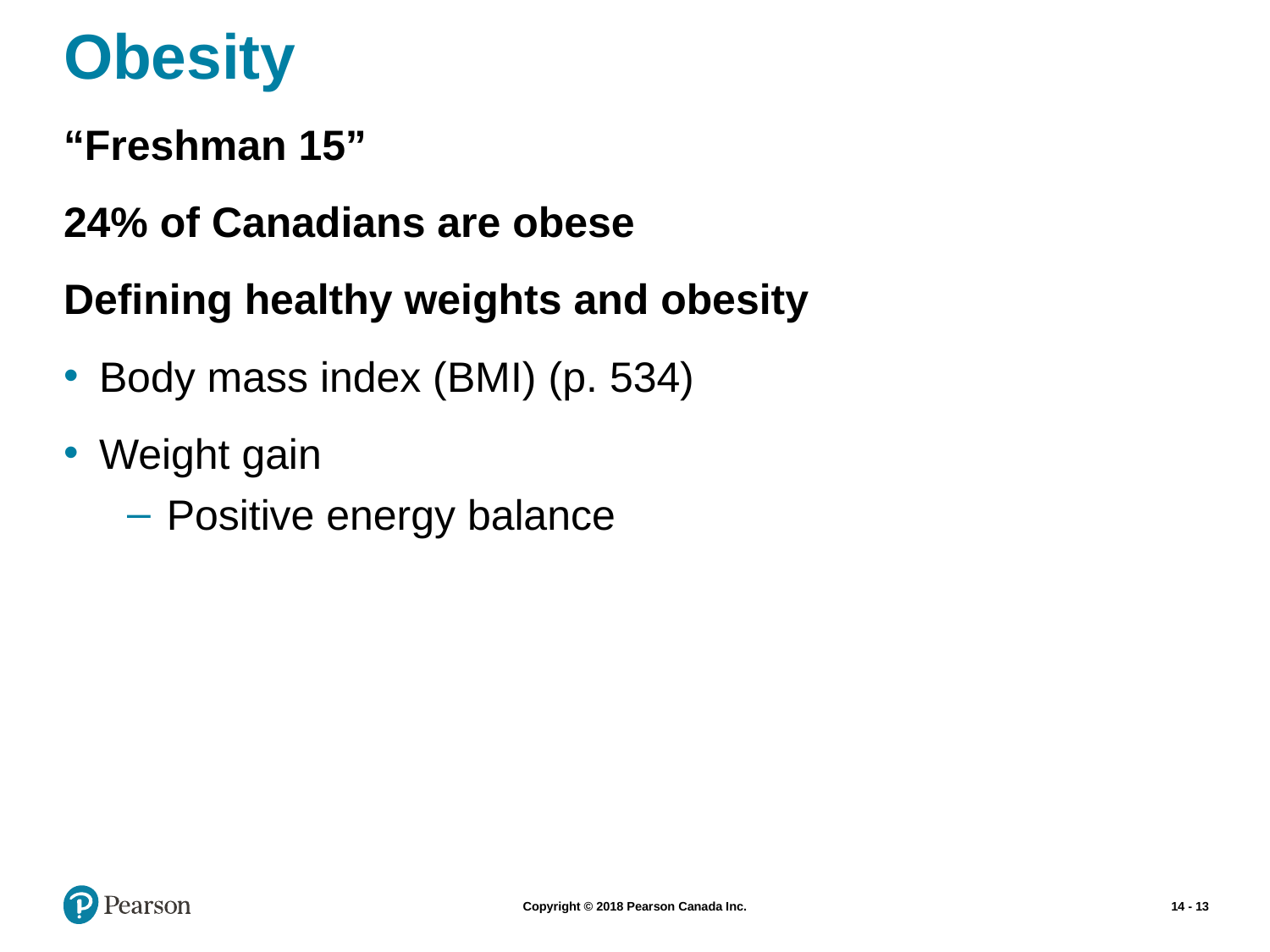

# Obesity
“Freshman 15”
24% of Canadians are obese
Defining healthy weights and obesity
Body mass index (BMI) (p. 534)
Weight gain
Positive energy balance